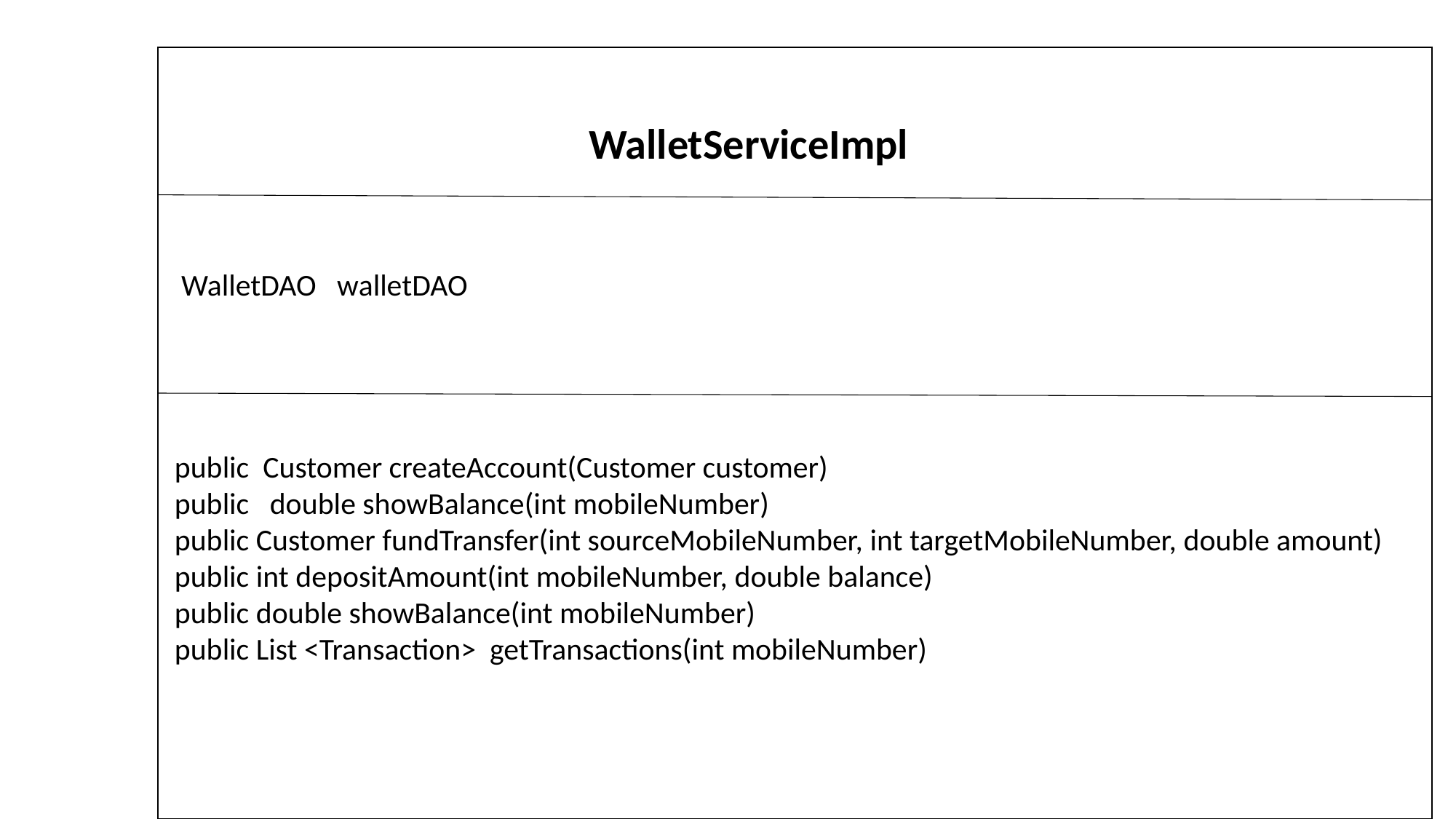

WalletServiceImpl

 WalletDAO   walletDAO

public  Customer createAccount(Customer customer)
public   double showBalance(int mobileNumber)
public Customer fundTransfer(int sourceMobileNumber, int targetMobileNumber, double amount)
public int depositAmount(int mobileNumber, double balance)
public double showBalance(int mobileNumber)
public List <Transaction>  getTransactions(int mobileNumber)